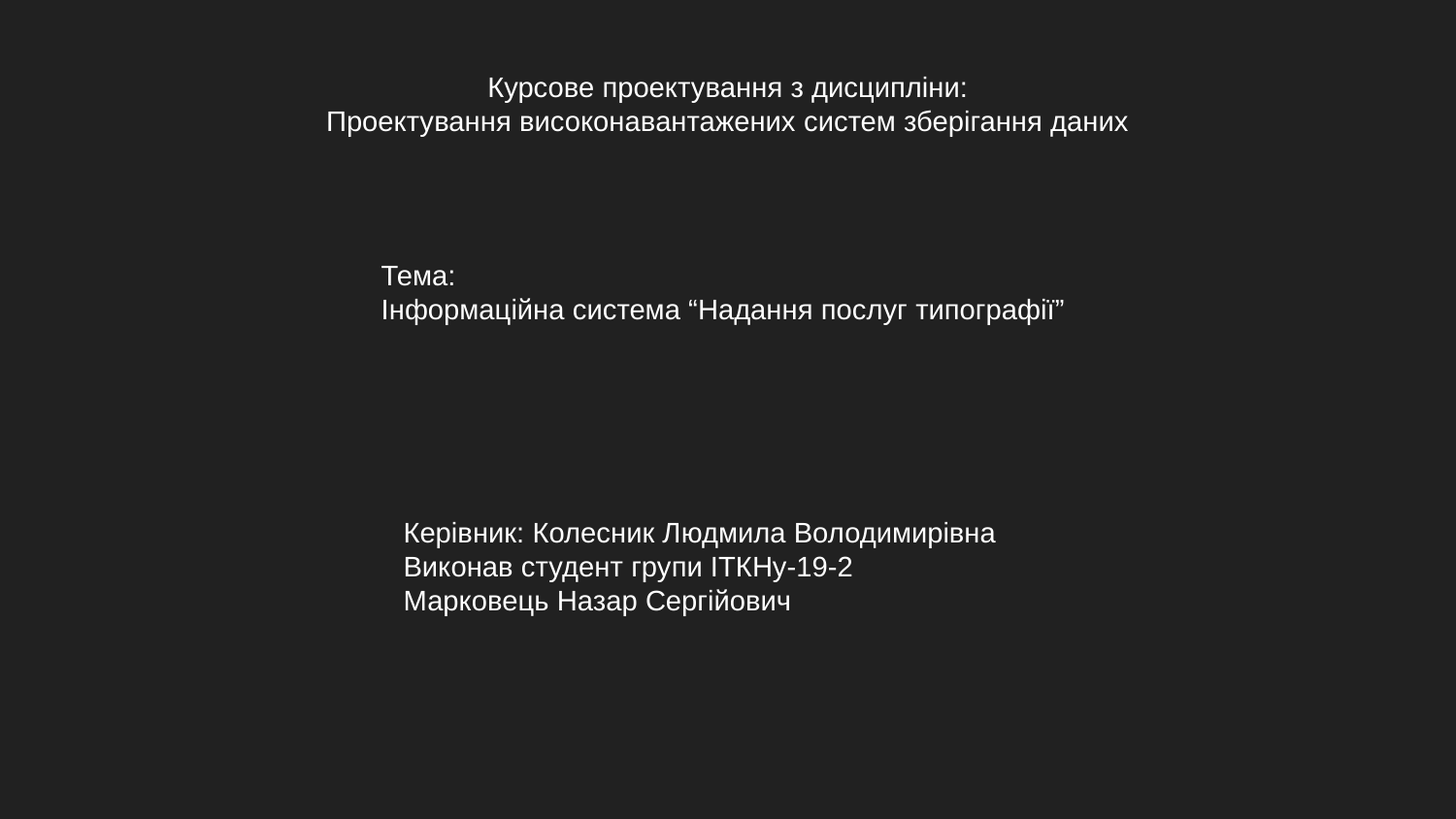

Курсове проектування з дисципліни:
Проектування високонавантажених систем зберігання даних

Тема:
Інформаційна система “Надання послуг типографії”
Керівник: Колесник Людмила Володимирівна
Виконав студент групи ІТКНу-19-2
Марковець Назар Сергійович